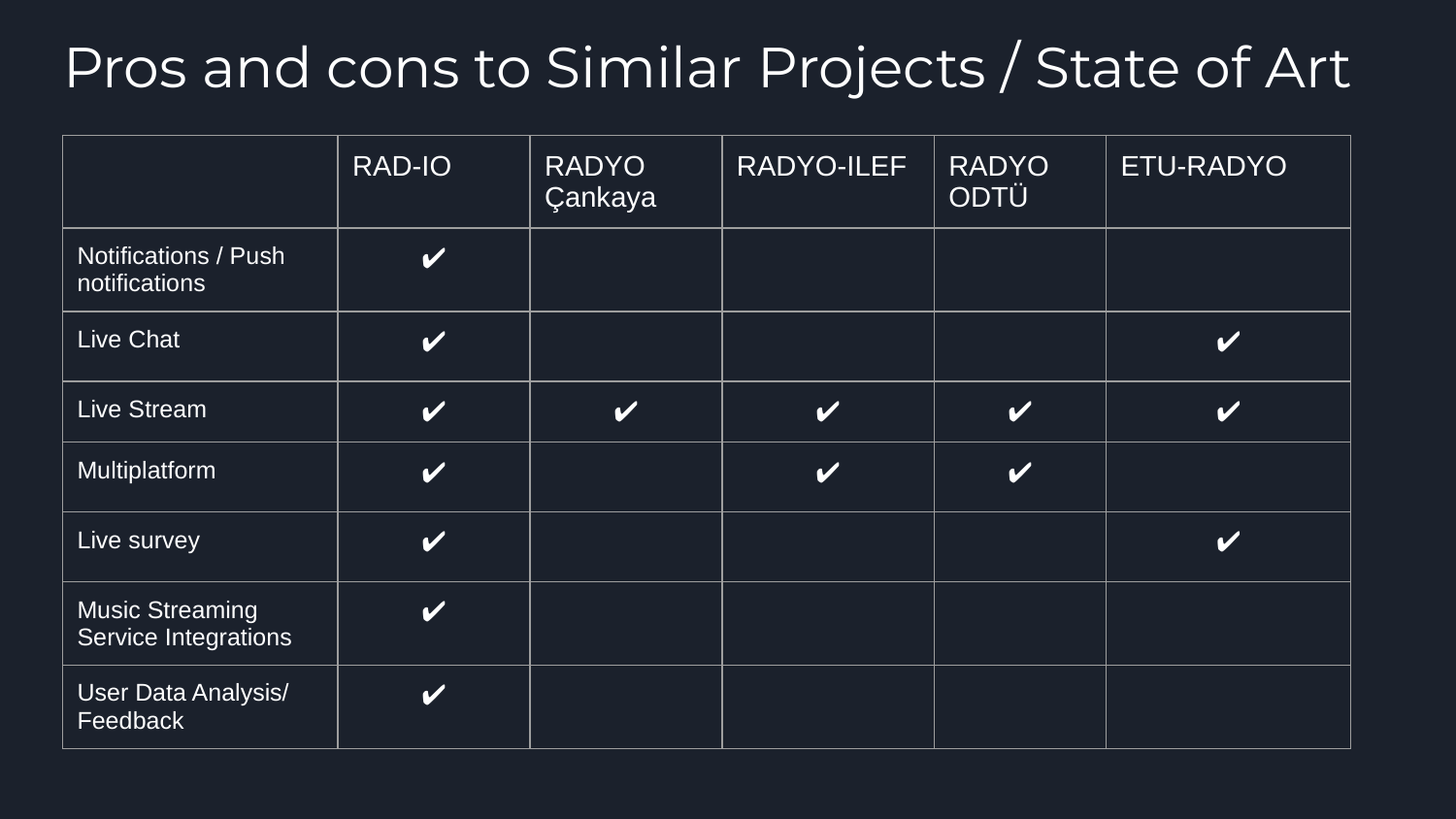

# Pros and cons to Similar Projects / State of Art
|  | RAD-IO | RADYO Çankaya | RADYO-ILEF | RADYO ODTÜ | ETU-RADYO |
| --- | --- | --- | --- | --- | --- |
| Notifications / Push notifications | ✔️ |  |  |  |  |
| Live Chat | ✔️ |  |  |  | ✔️ |
| Live Stream | ✔️ | ✔️ | ✔️ | ✔️ | ✔️ |
| Multiplatform | ✔️ |  | ✔️ | ✔️ |  |
| Live survey | ✔️ |  |  |  | ✔️ |
| Music Streaming Service Integrations | ✔️ |  |  |  |  |
| User Data Analysis/ Feedback | ✔️ |  |  |  |  |